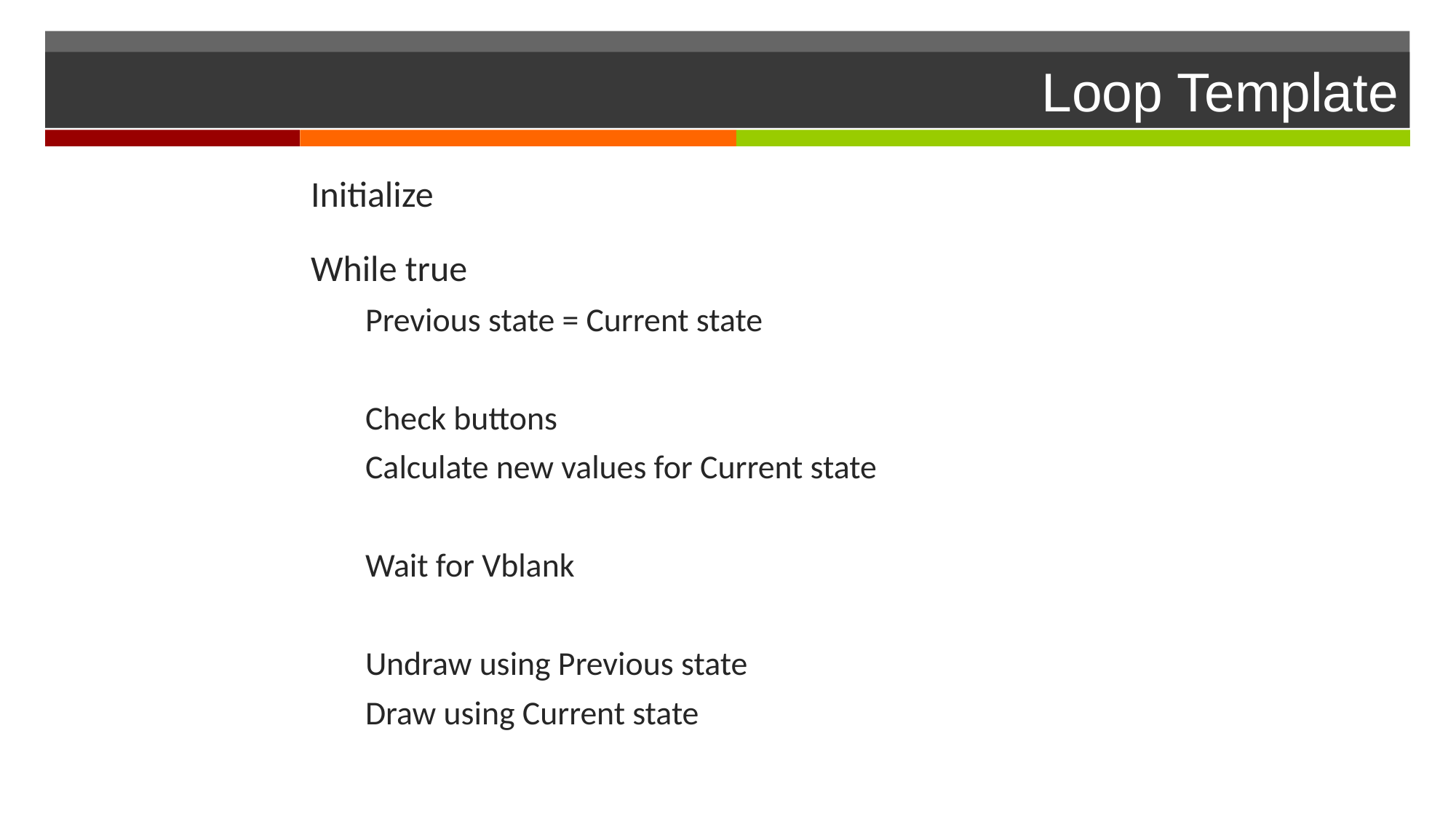

# Loop Template
Initialize
While true
Previous state = Current state

Check buttons
Calculate new values for Current state

Wait for Vblank

Undraw using Previous state
Draw using Current state